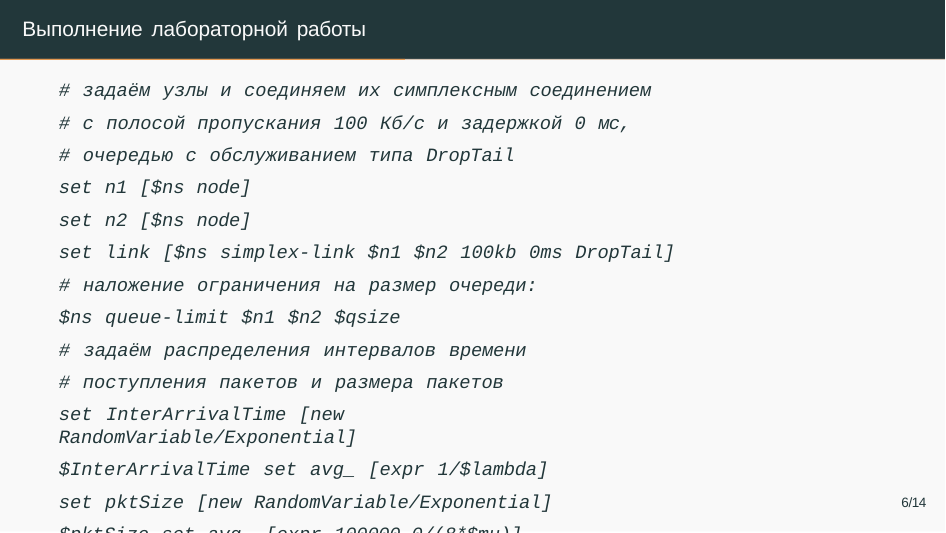

# Выполнение лабораторной работы

# задаём узлы и соединяем их симплексным соединением # с полосой пропускания 100 Кб/с и задержкой 0 мс,
# очередью с обслуживанием типа DropTail set n1 [$ns node]
set n2 [$ns node]
set link [$ns simplex-link $n1 $n2 100kb 0ms DropTail] # наложение ограничения на размер очереди:
$ns queue-limit $n1 $n2 $qsize
# задаём распределения интервалов времени # поступления пакетов и размера пакетов
set InterArrivalTime [new RandomVariable/Exponential]
$InterArrivalTime set avg_ [expr 1/$lambda] set pktSize [new RandomVariable/Exponential]
$pktSize set avg_ [expr 100000.0/(8*$mu)]
6/14